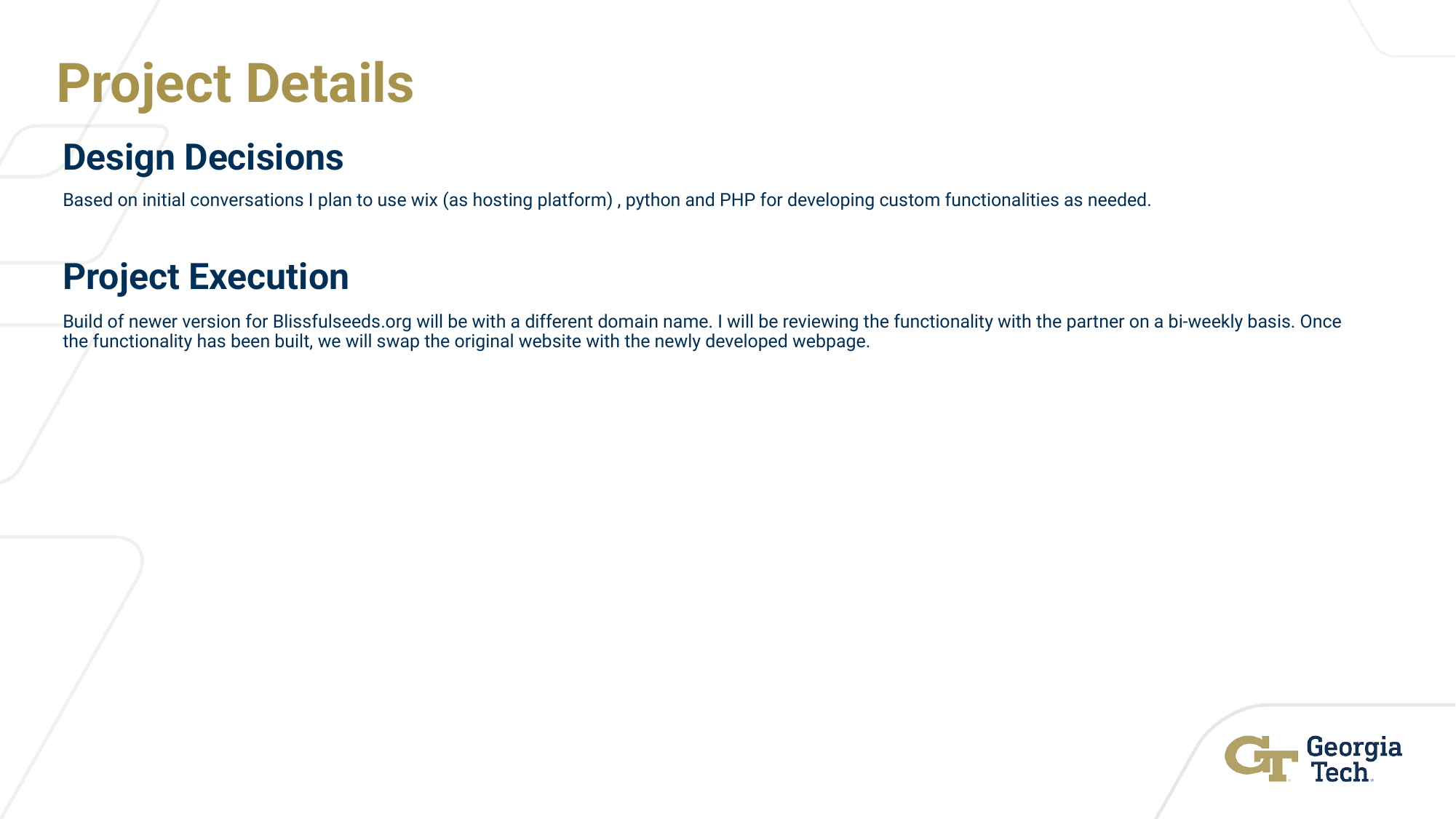

# Project Details
Design Decisions
Based on initial conversations I plan to use wix (as hosting platform) , python and PHP for developing custom functionalities as needed.

Project Execution
Build of newer version for Blissfulseeds.org will be with a different domain name. I will be reviewing the functionality with the partner on a bi-weekly basis. Once the functionality has been built, we will swap the original website with the newly developed webpage.